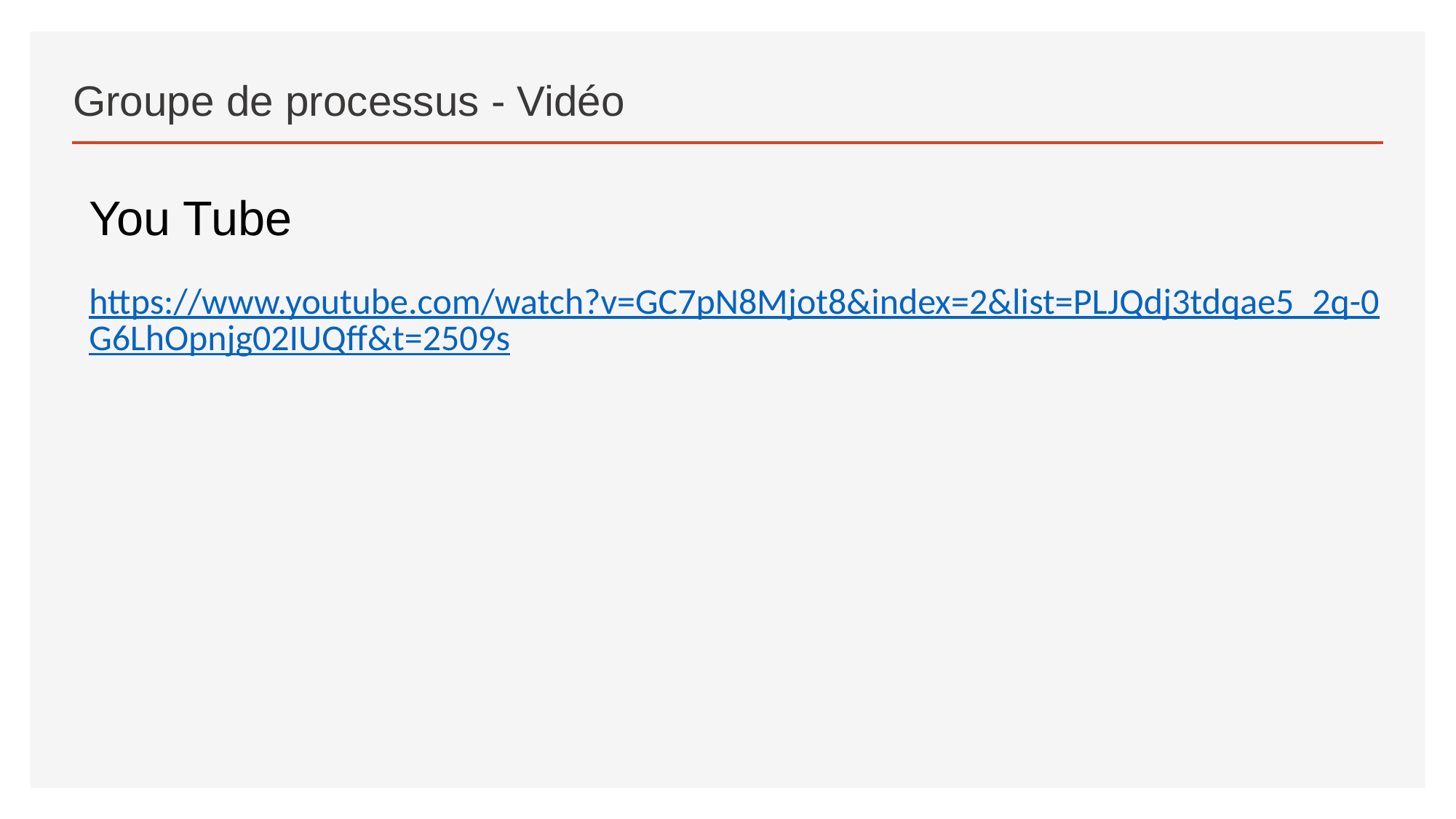

# Groupe de processus - Vidéo
You Tube
https://www.youtube.com/watch?v=GC7pN8Mjot8&index=2&list=PLJQdj3tdqae5_2q-0G6LhOpnjg02IUQff&t=2509s